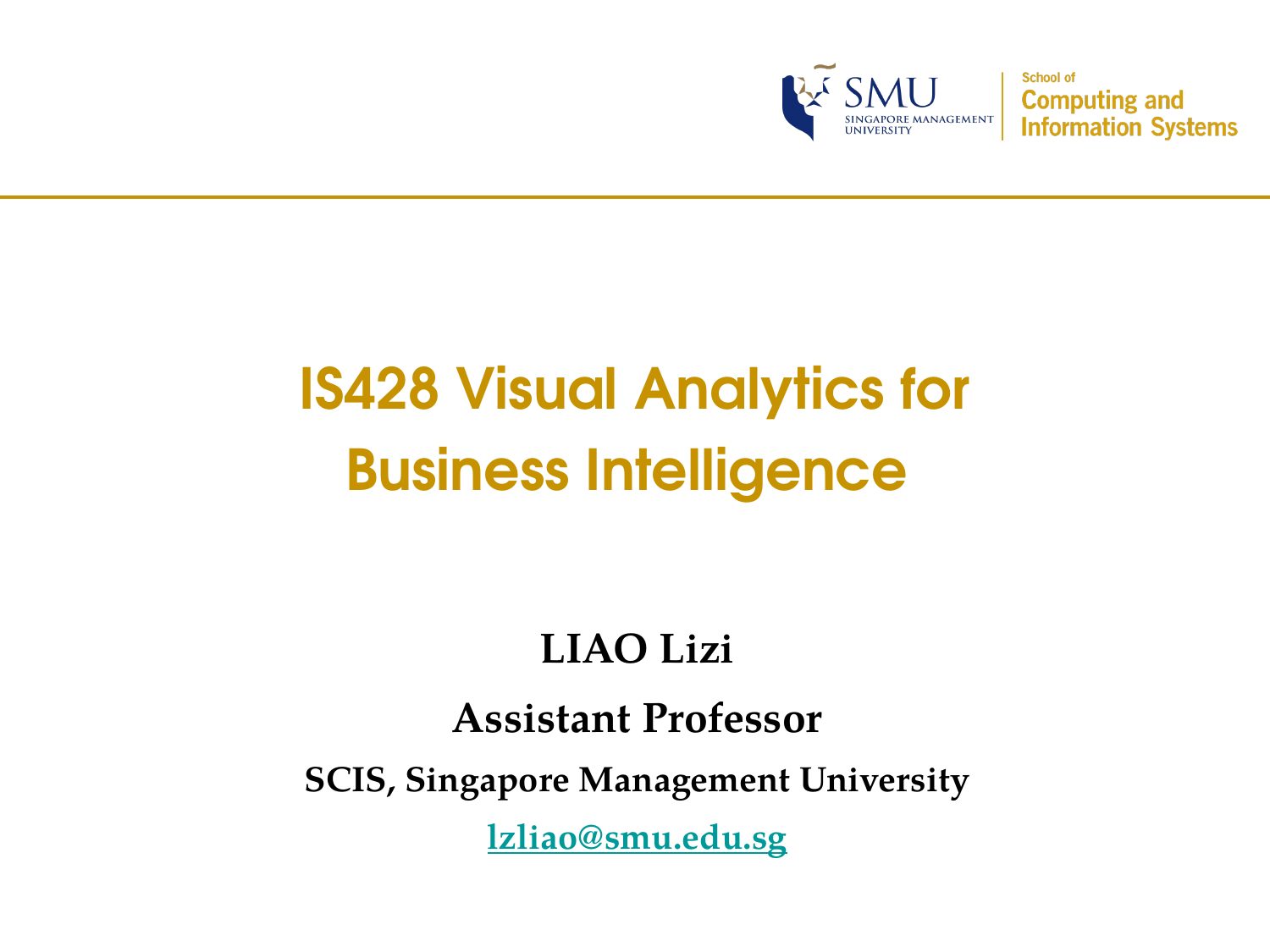

# IS428 Visual Analytics for Business Intelligence
LIAO Lizi
Assistant Professor
SCIS, Singapore Management University
lzliao@smu.edu.sg